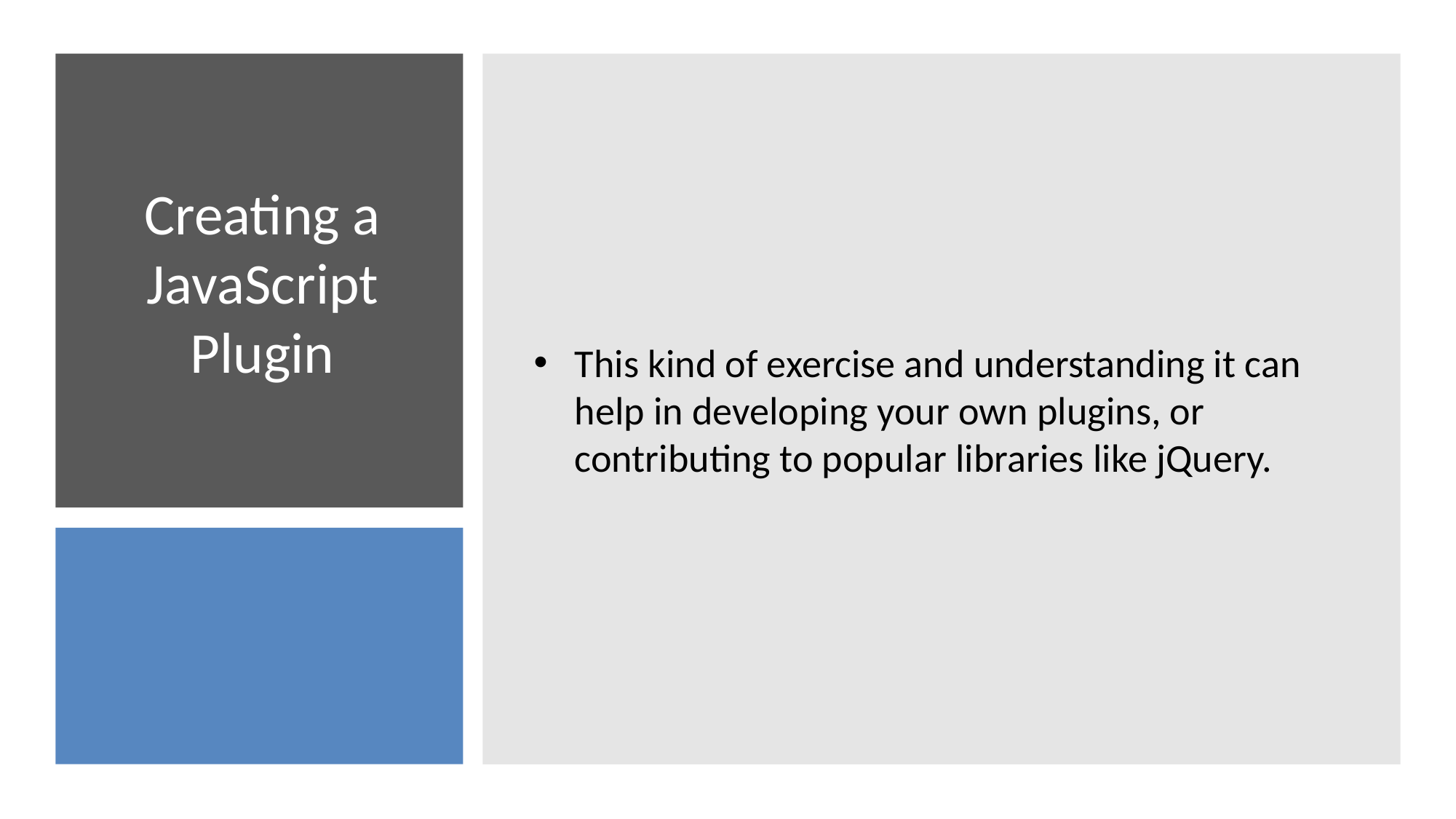

This kind of exercise and understanding it can help in developing your own plugins, or contributing to popular libraries like jQuery.
# Creating a JavaScript Plugin